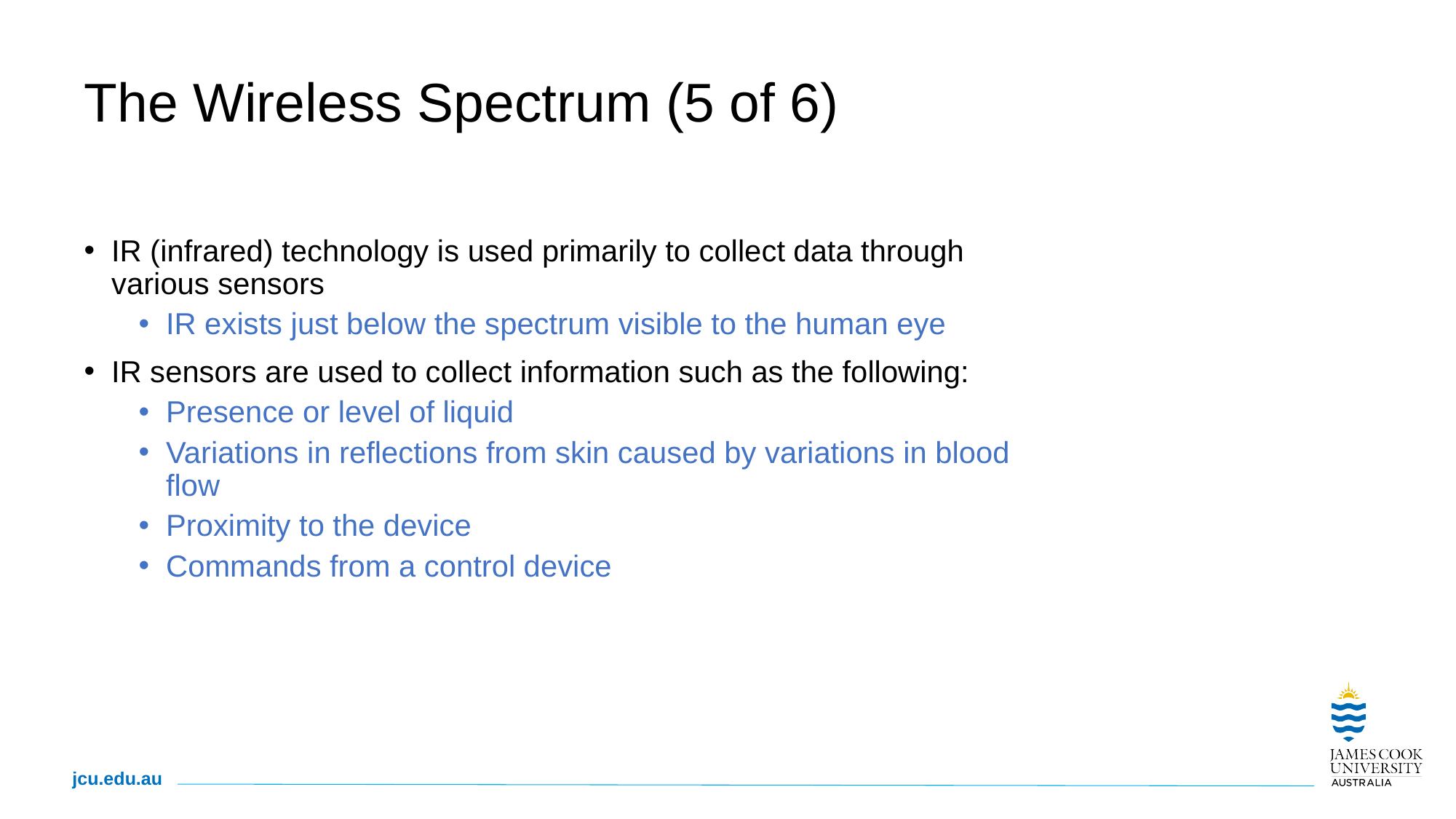

# The Wireless Spectrum (5 of 6)
IR (infrared) technology is used primarily to collect data through various sensors
IR exists just below the spectrum visible to the human eye
IR sensors are used to collect information such as the following:
Presence or level of liquid
Variations in reflections from skin caused by variations in blood flow
Proximity to the device
Commands from a control device